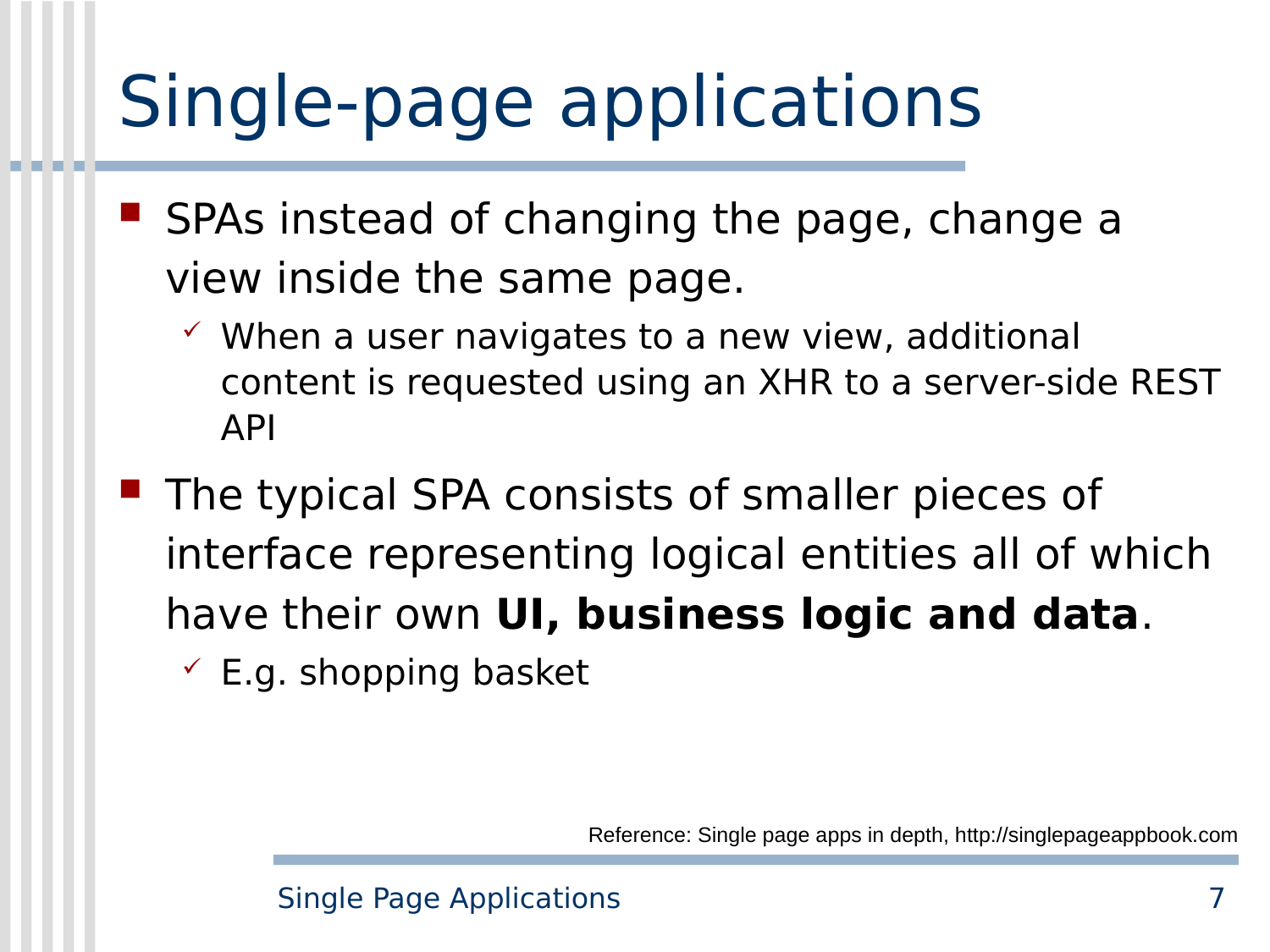

# Single-page applications
SPAs instead of changing the page, change a view inside the same page.
When a user navigates to a new view, additional content is requested using an XHR to a server-side REST API
The typical SPA consists of smaller pieces of interface representing logical entities all of which have their own UI, business logic and data.
E.g. shopping basket

Reference: Single page apps in depth, http://singlepageappbook.com
Single Page Applications
7